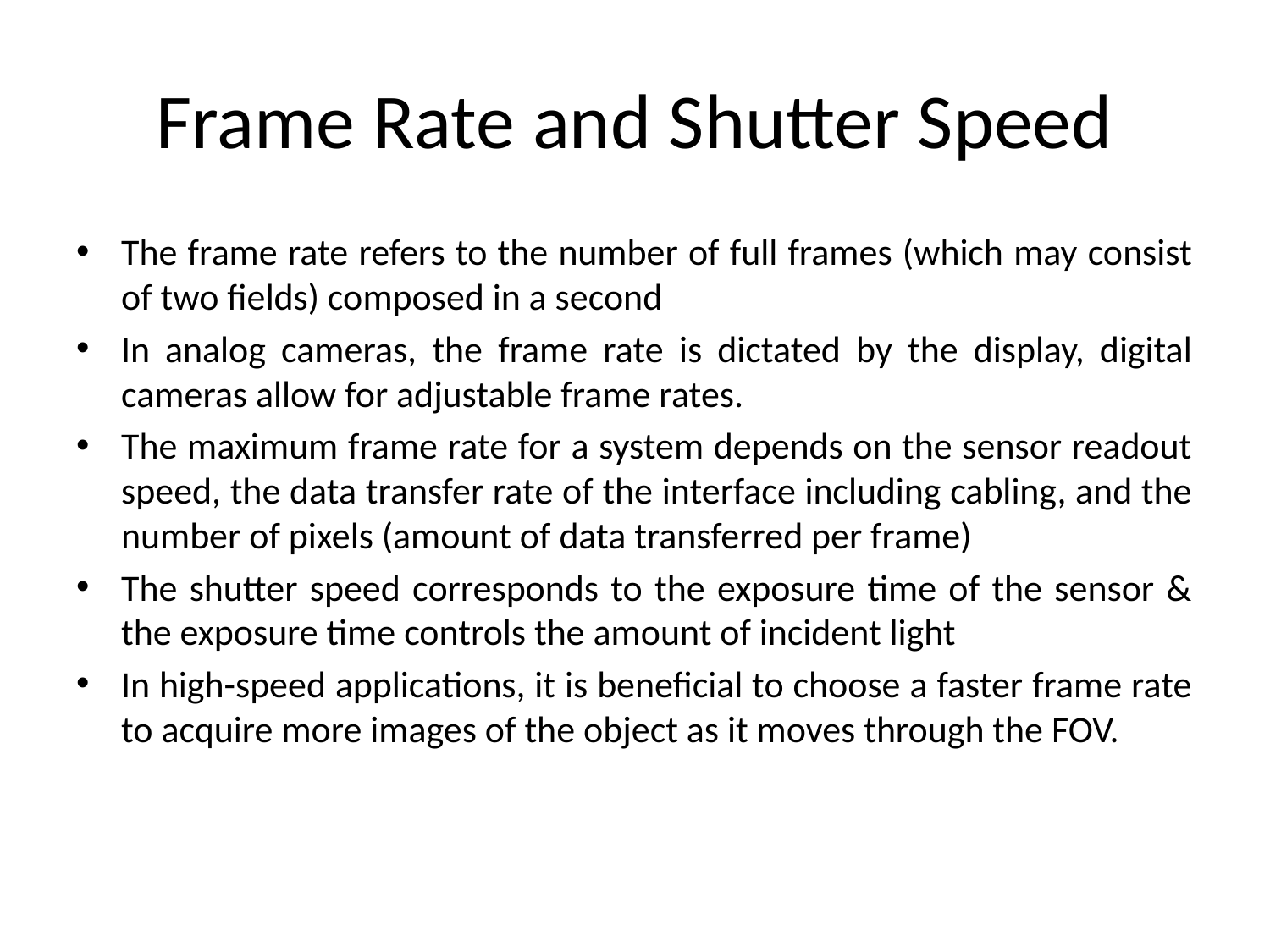

# Frame Rate and Shutter Speed
The frame rate refers to the number of full frames (which may consist of two fields) composed in a second
In analog cameras, the frame rate is dictated by the display, digital cameras allow for adjustable frame rates.
The maximum frame rate for a system depends on the sensor readout speed, the data transfer rate of the interface including cabling, and the number of pixels (amount of data transferred per frame)
The shutter speed corresponds to the exposure time of the sensor & the exposure time controls the amount of incident light
In high-speed applications, it is beneficial to choose a faster frame rate to acquire more images of the object as it moves through the FOV.